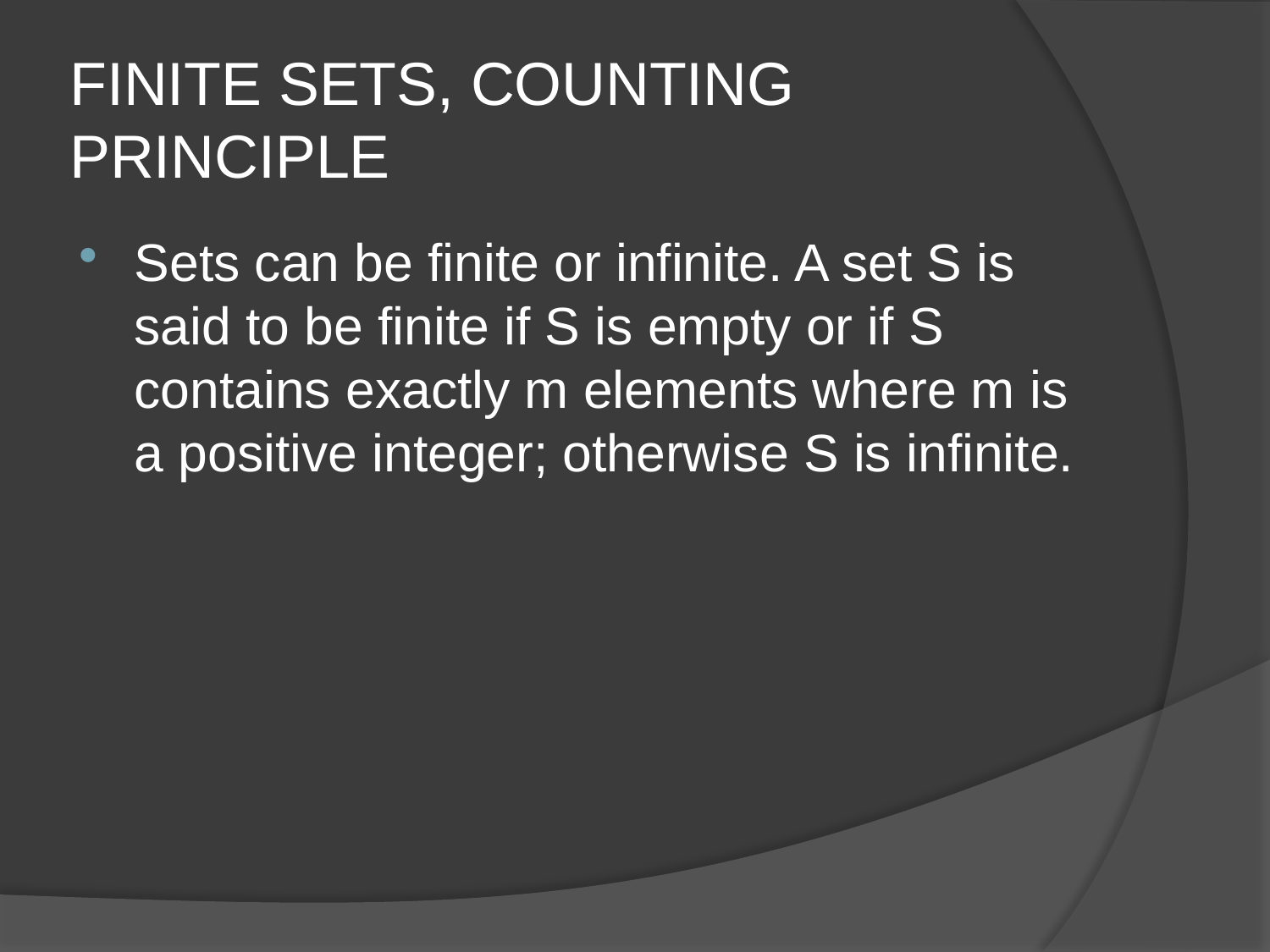

# FINITE SETS, COUNTING PRINCIPLE
Sets can be finite or infinite. A set S is said to be finite if S is empty or if S contains exactly m elements where m is a positive integer; otherwise S is infinite.